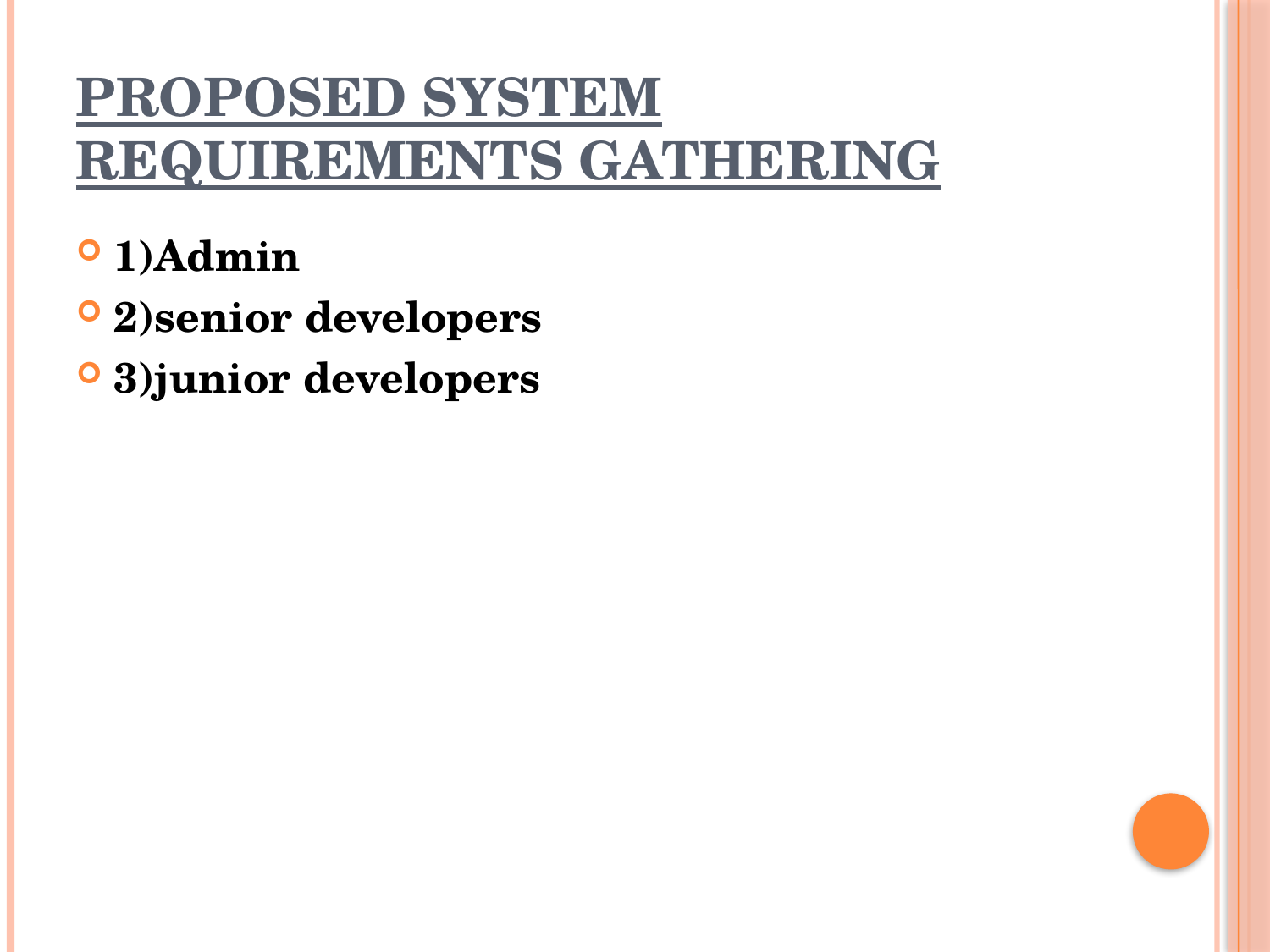

# PROPOSED SYSTEM REQUIREMENTS GATHERING
1)Admin
2)senior developers
3)junior developers